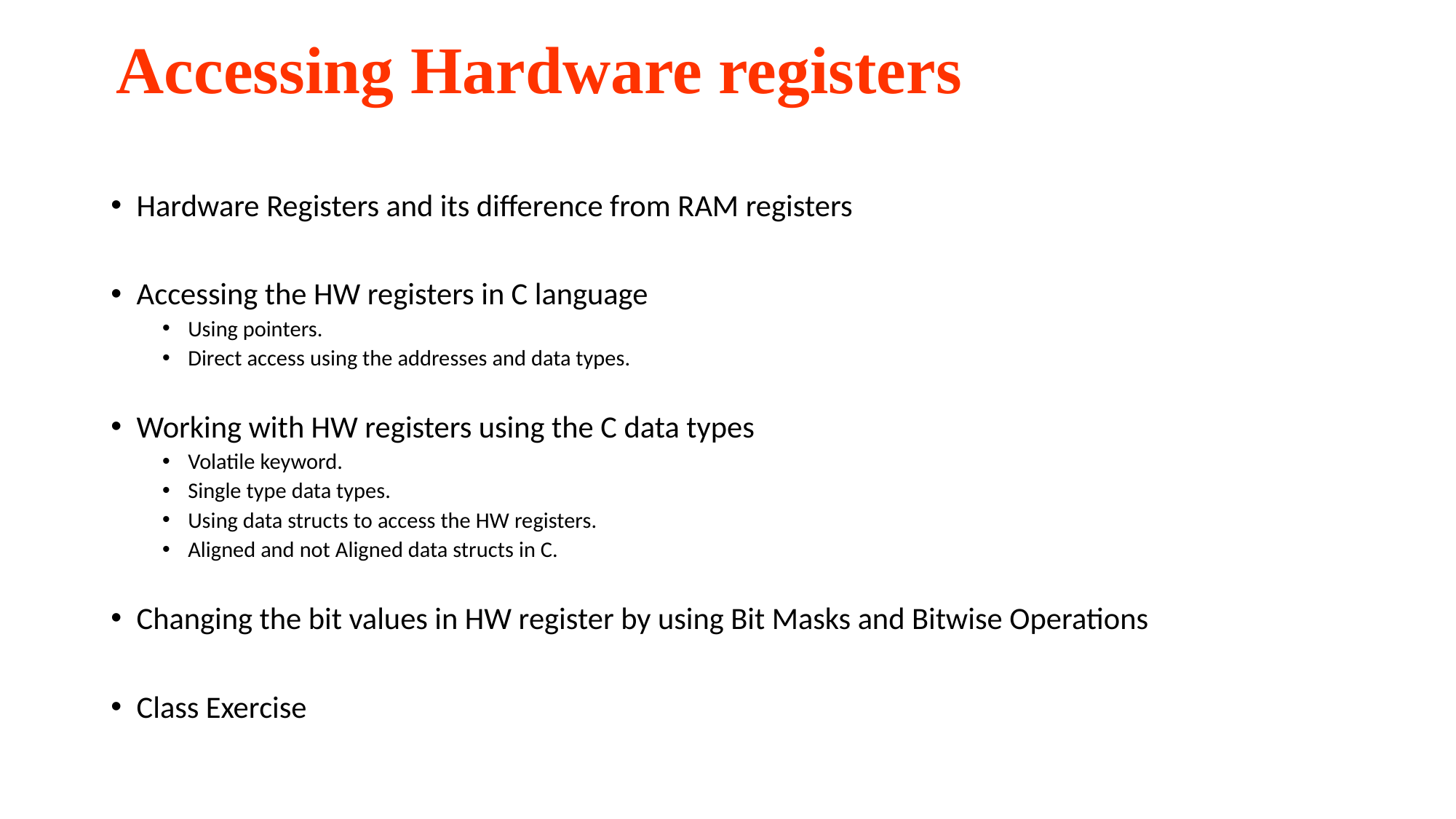

# Accessing Hardware registers
Hardware Registers and its difference from RAM registers

Accessing the HW registers in C language
Using pointers.
Direct access using the addresses and data types.

Working with HW registers using the C data types
Volatile keyword.
Single type data types.
Using data structs to access the HW registers.
Aligned and not Aligned data structs in C.

Changing the bit values in HW register by using Bit Masks and Bitwise Operations

Class Exercise